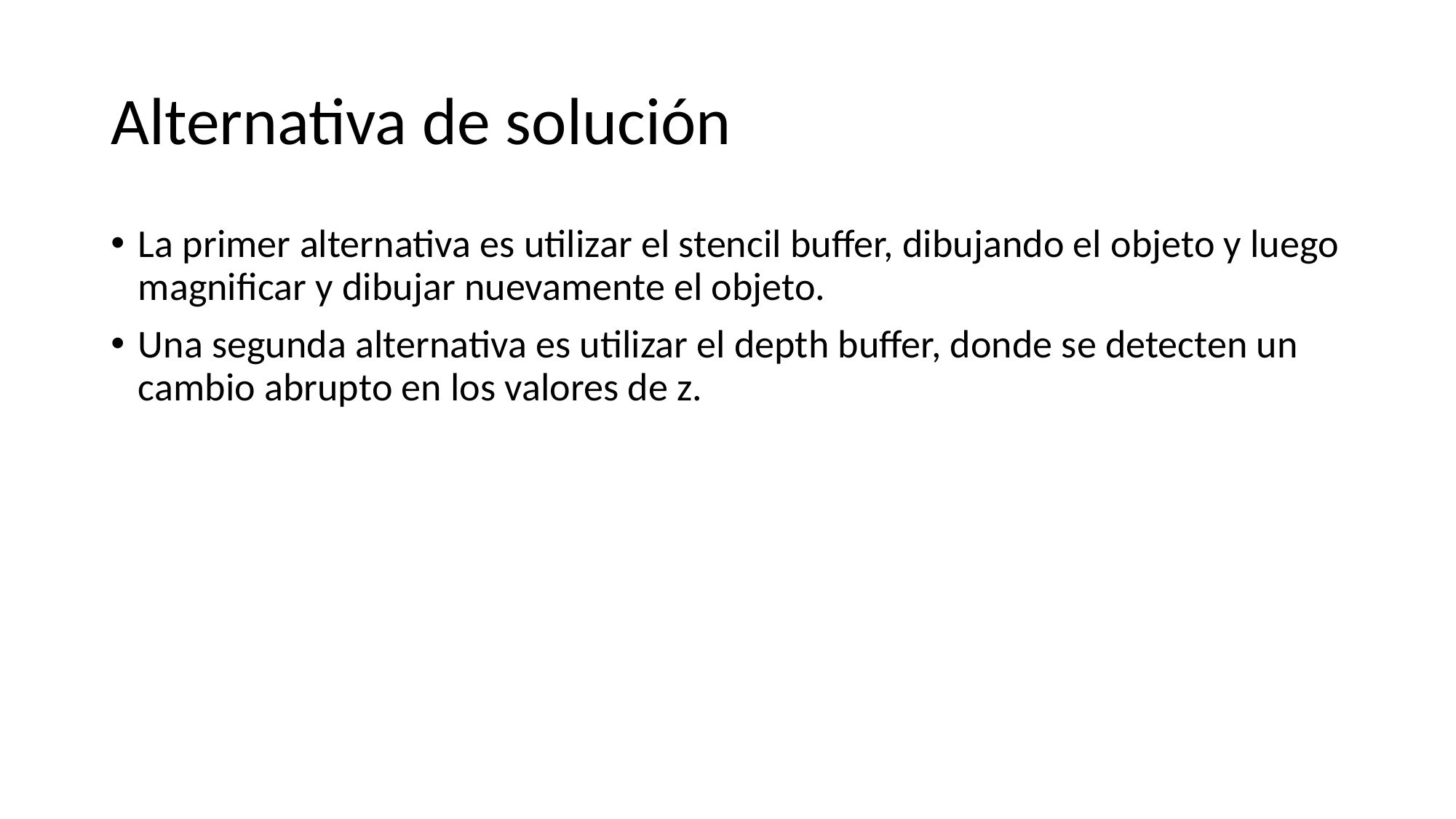

# Alternativa de solución
La primer alternativa es utilizar el stencil buffer, dibujando el objeto y luego magnificar y dibujar nuevamente el objeto.
Una segunda alternativa es utilizar el depth buffer, donde se detecten un cambio abrupto en los valores de z.